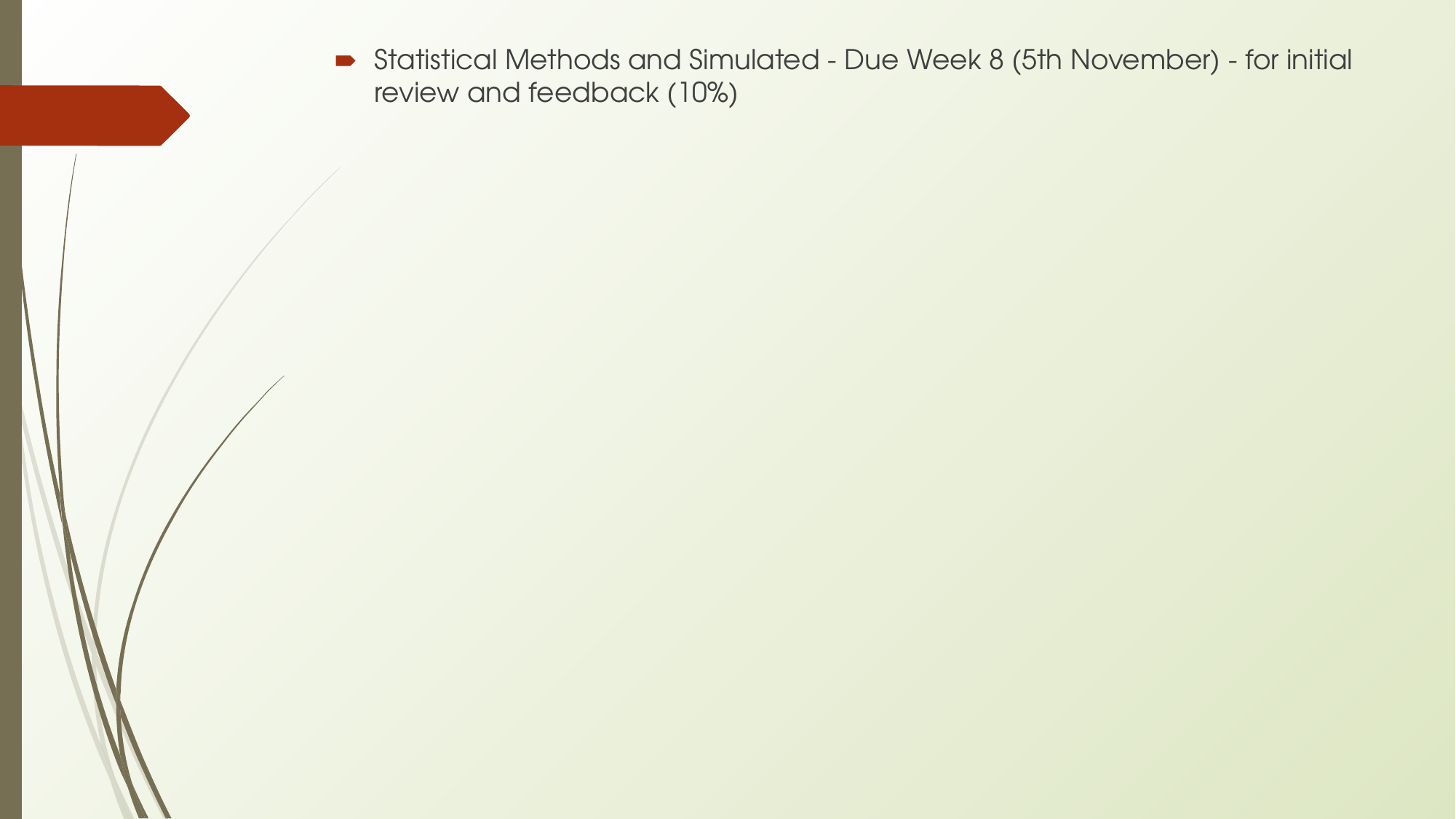

Statistical Methods and Simulated - Due Week 8 (5th November) - for initial review and feedback (10%)